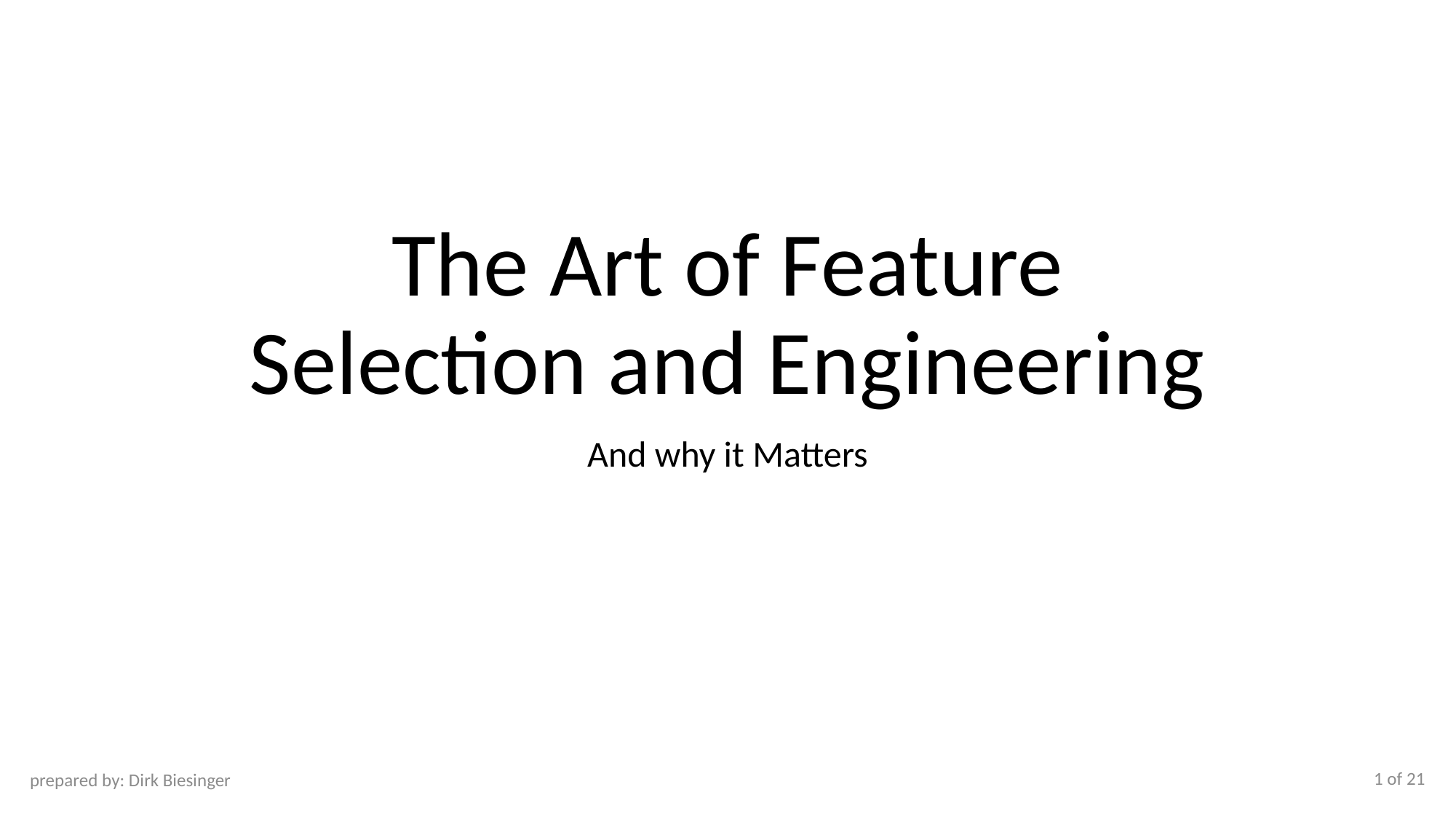

# The Art of Feature Selection and Engineering
And why it Matters
1 of 21
prepared by: Dirk Biesinger